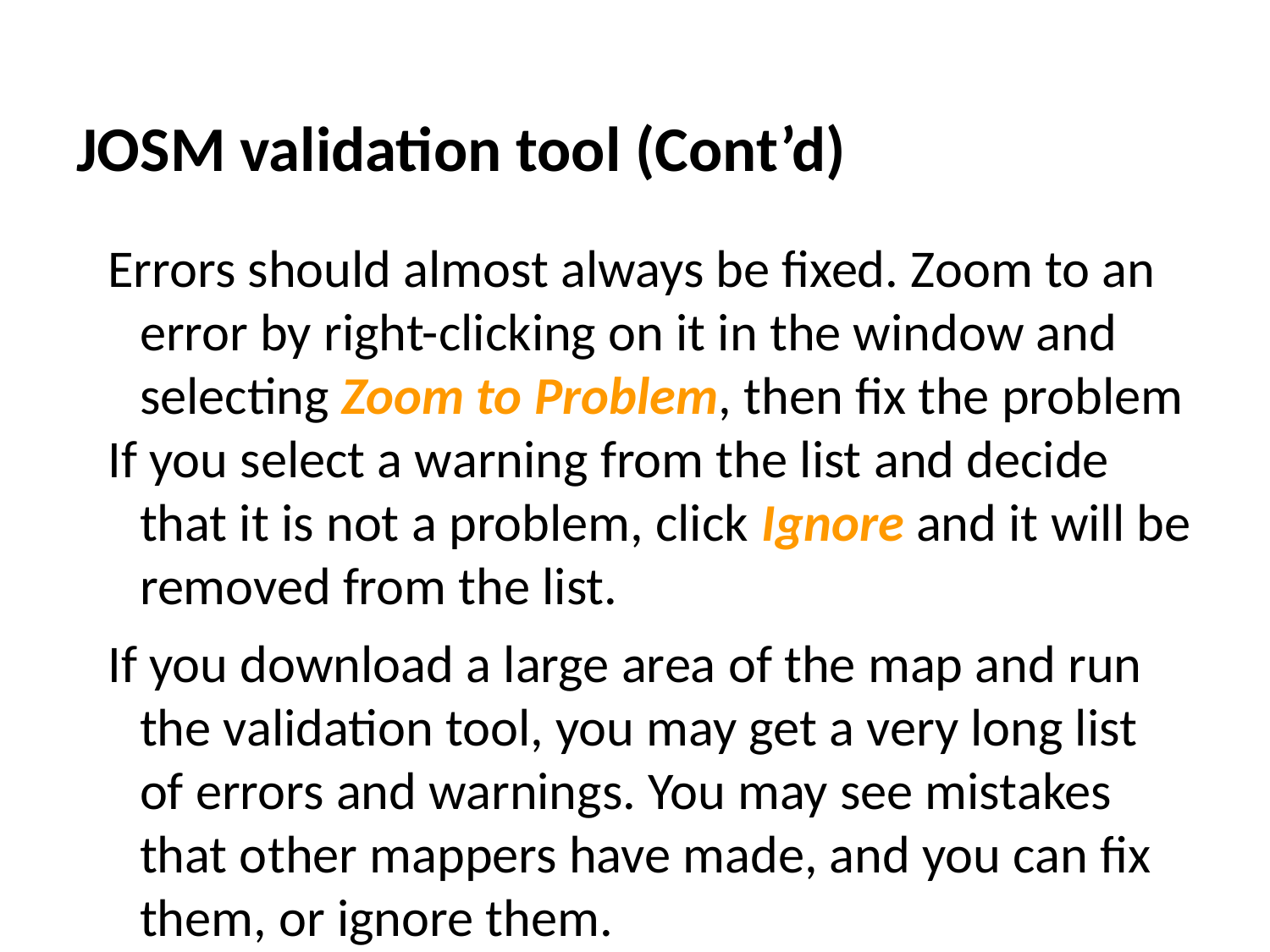

# JOSM validation tool (Cont’d)
Errors should almost always be fixed. Zoom to an error by right-clicking on it in the window and selecting Zoom to Problem, then fix the problem
If you select a warning from the list and decide that it is not a problem, click Ignore and it will be removed from the list.
If you download a large area of the map and run the validation tool, you may get a very long list of errors and warnings. You may see mistakes that other mappers have made, and you can fix them, or ignore them.